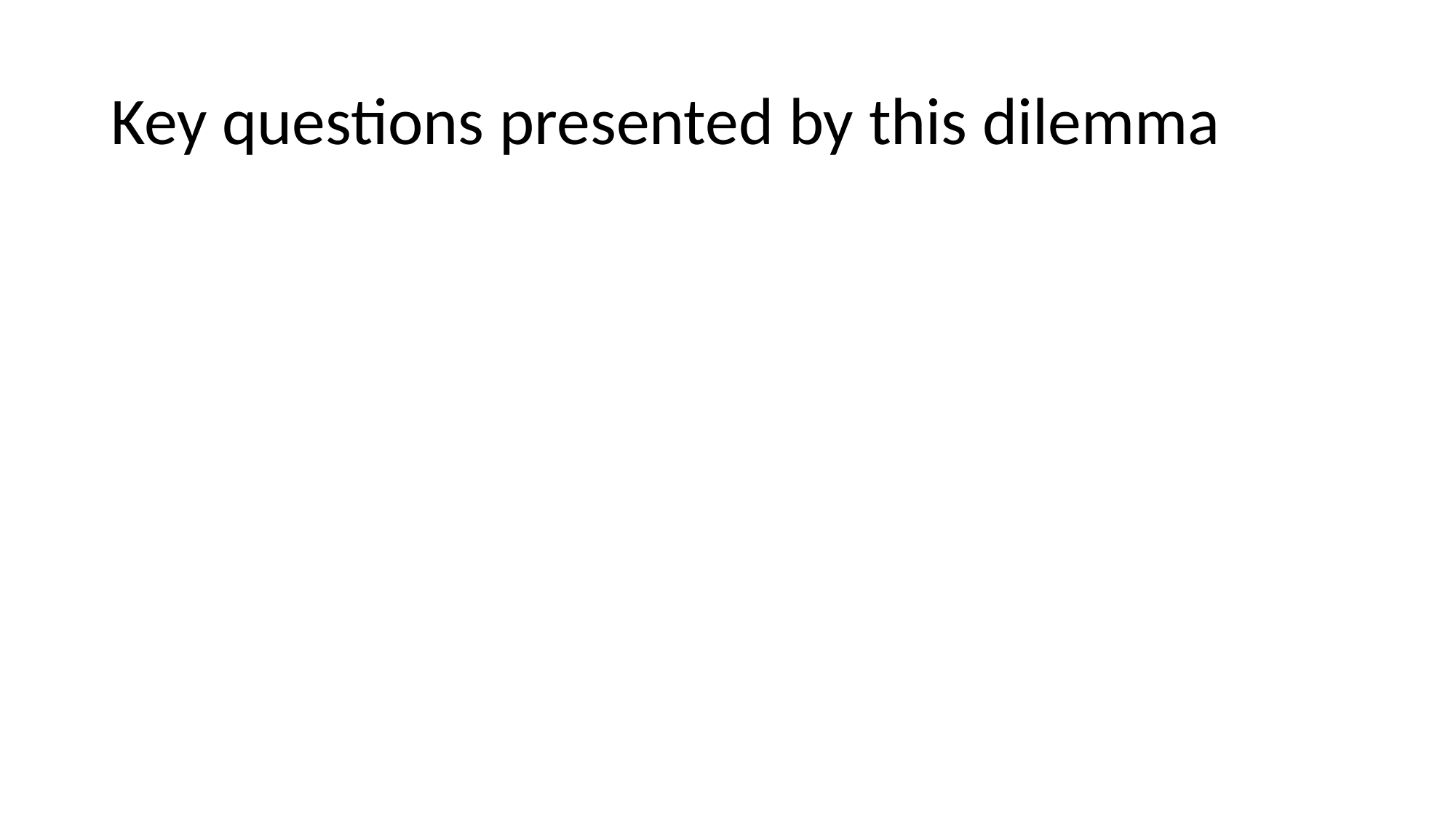

# Key questions presented by this dilemma